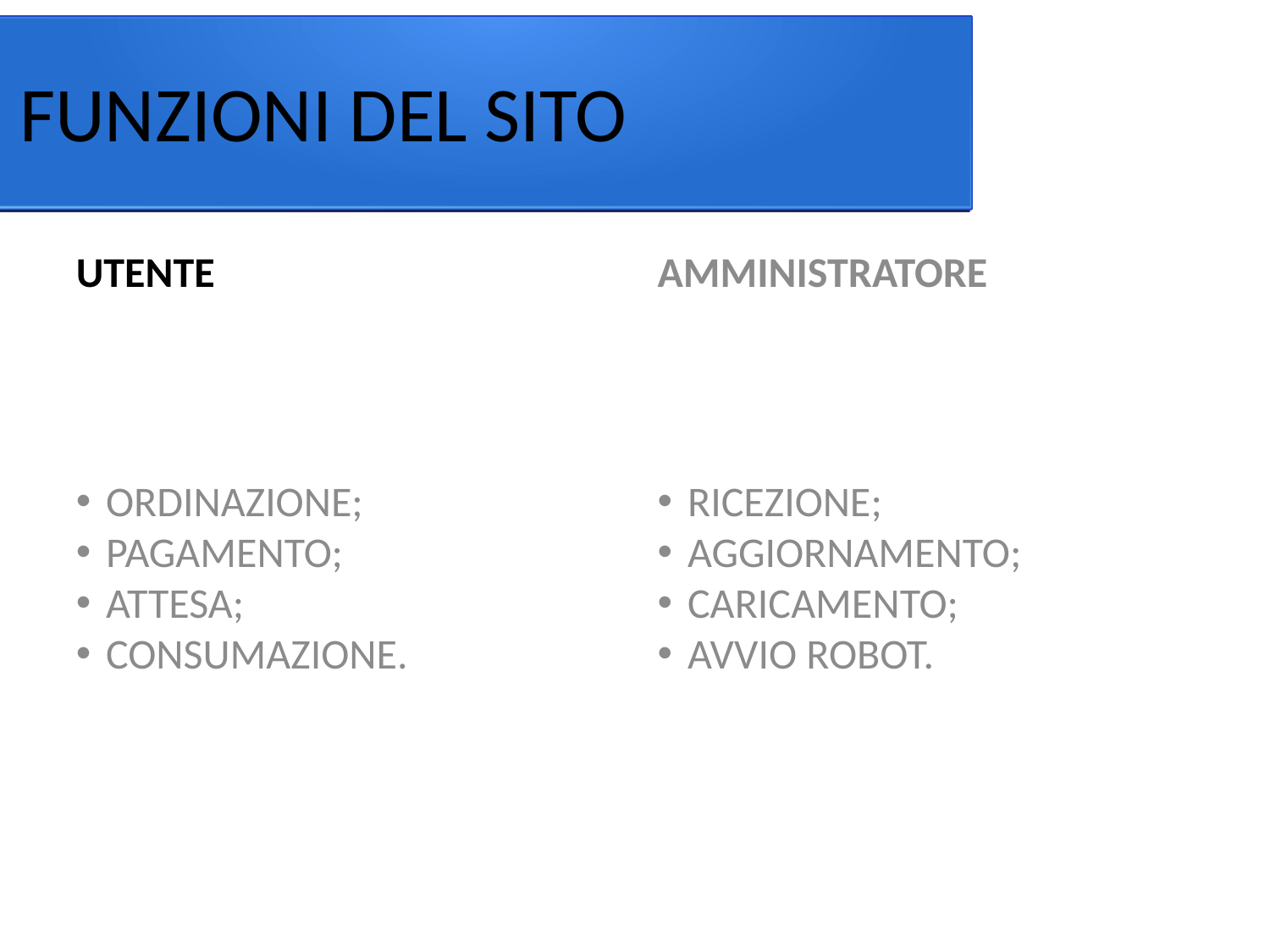

FUNZIONI DEL SITO
UTENTE
AMMINISTRATORE
ORDINAZIONE;
PAGAMENTO;
ATTESA;
CONSUMAZIONE.
RICEZIONE;
AGGIORNAMENTO;
CARICAMENTO;
AVVIO ROBOT.